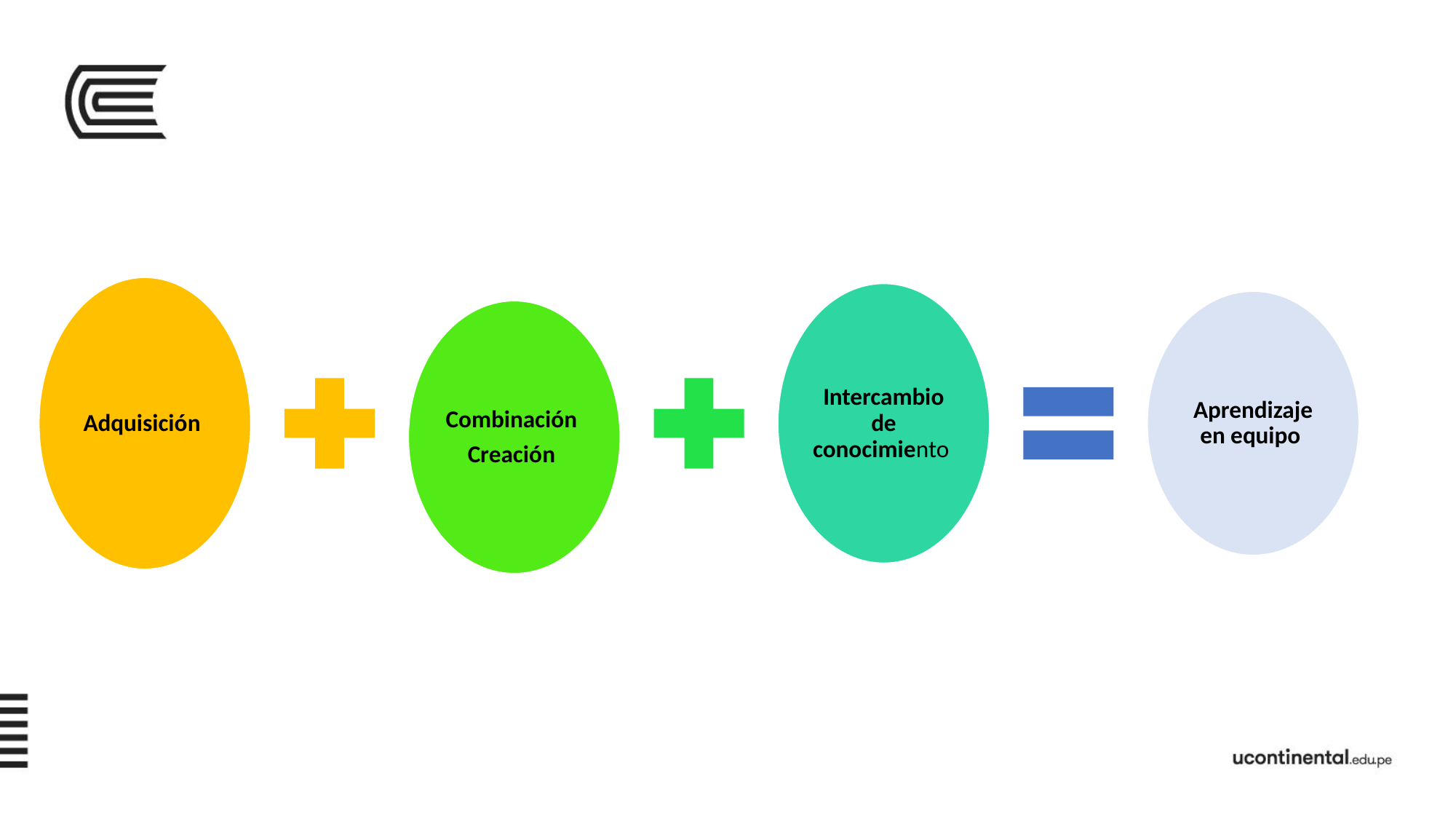

Adquisición

Combinación
Creación

Intercambio de conocimiento

Aprendizaje en equipo